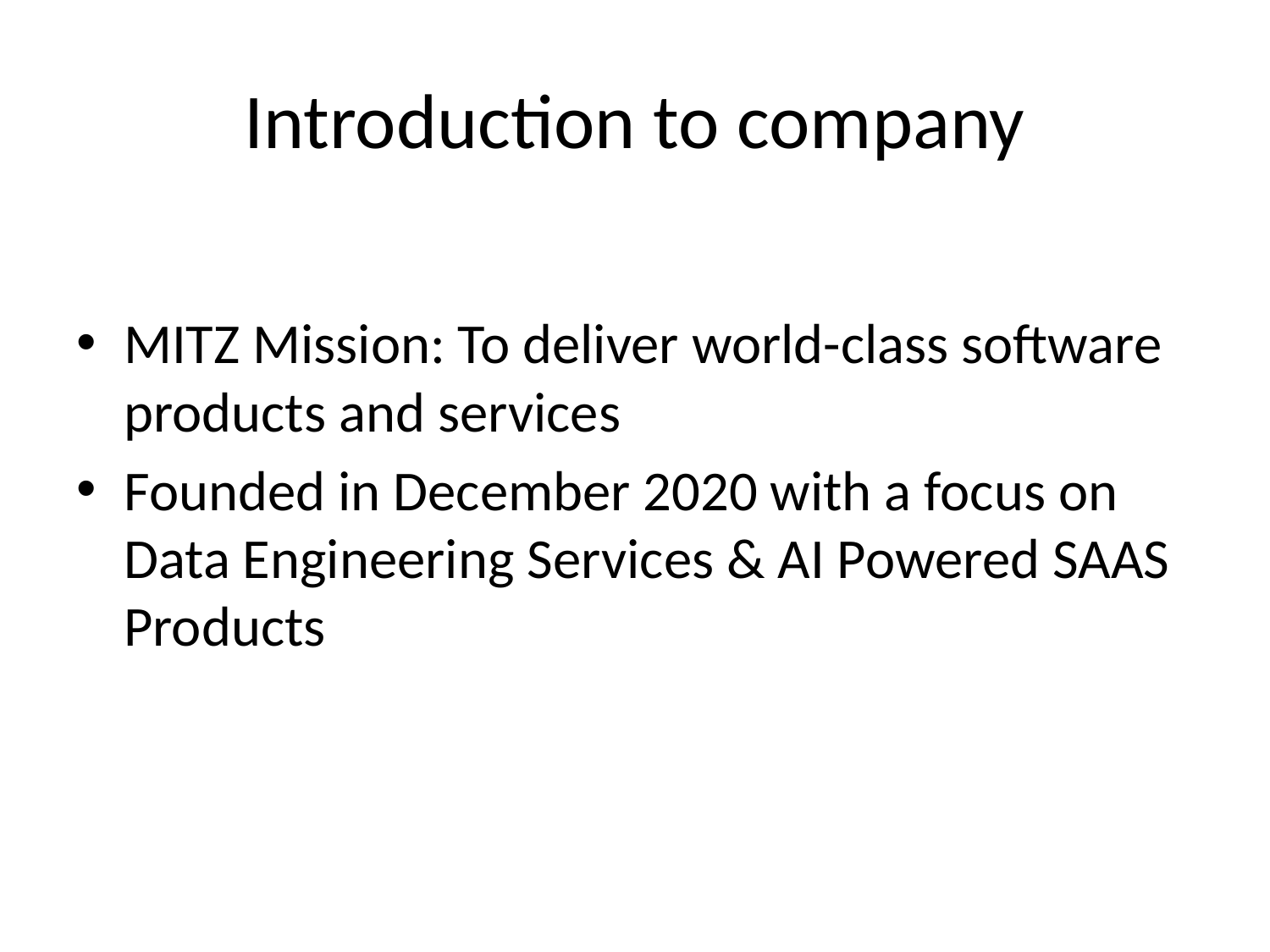

# Introduction to company

MITZ Mission: To deliver world-class software products and services
Founded in December 2020 with a focus on Data Engineering Services & AI Powered SAAS Products